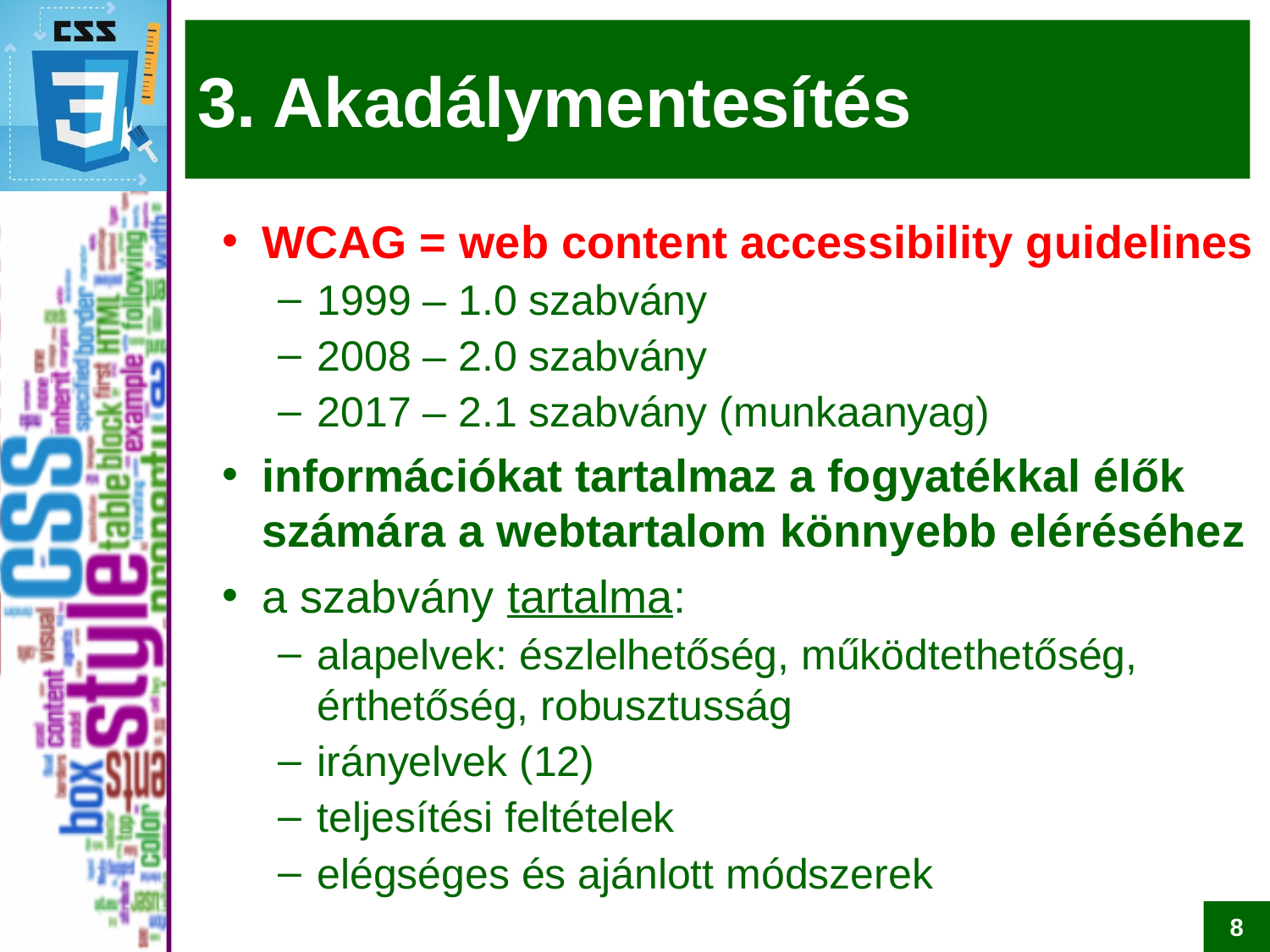

# 3. Akadálymentesítés
WCAG = web content accessibility guidelines
1999 – 1.0 szabvány
2008 – 2.0 szabvány
2017 – 2.1 szabvány (munkaanyag)
információkat tartalmaz a fogyatékkal élők számára a webtartalom könnyebb eléréséhez
a szabvány tartalma:
alapelvek: észlelhetőség, működtethetőség, érthetőség, robusztusság
irányelvek (12)
teljesítési feltételek
elégséges és ajánlott módszerek

8